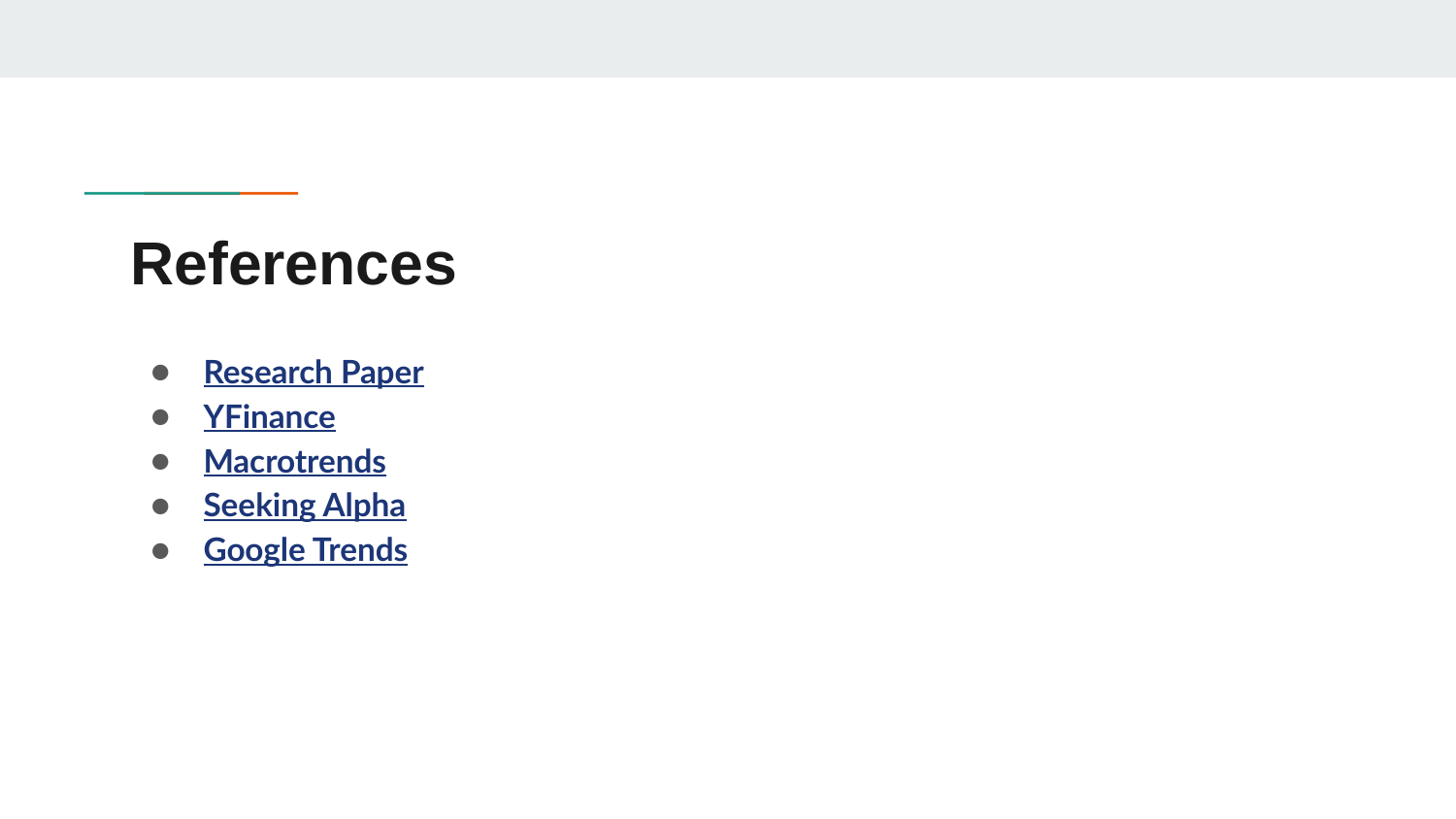

# References
Research Paper
YFinance
Macrotrends
Seeking Alpha
Google Trends